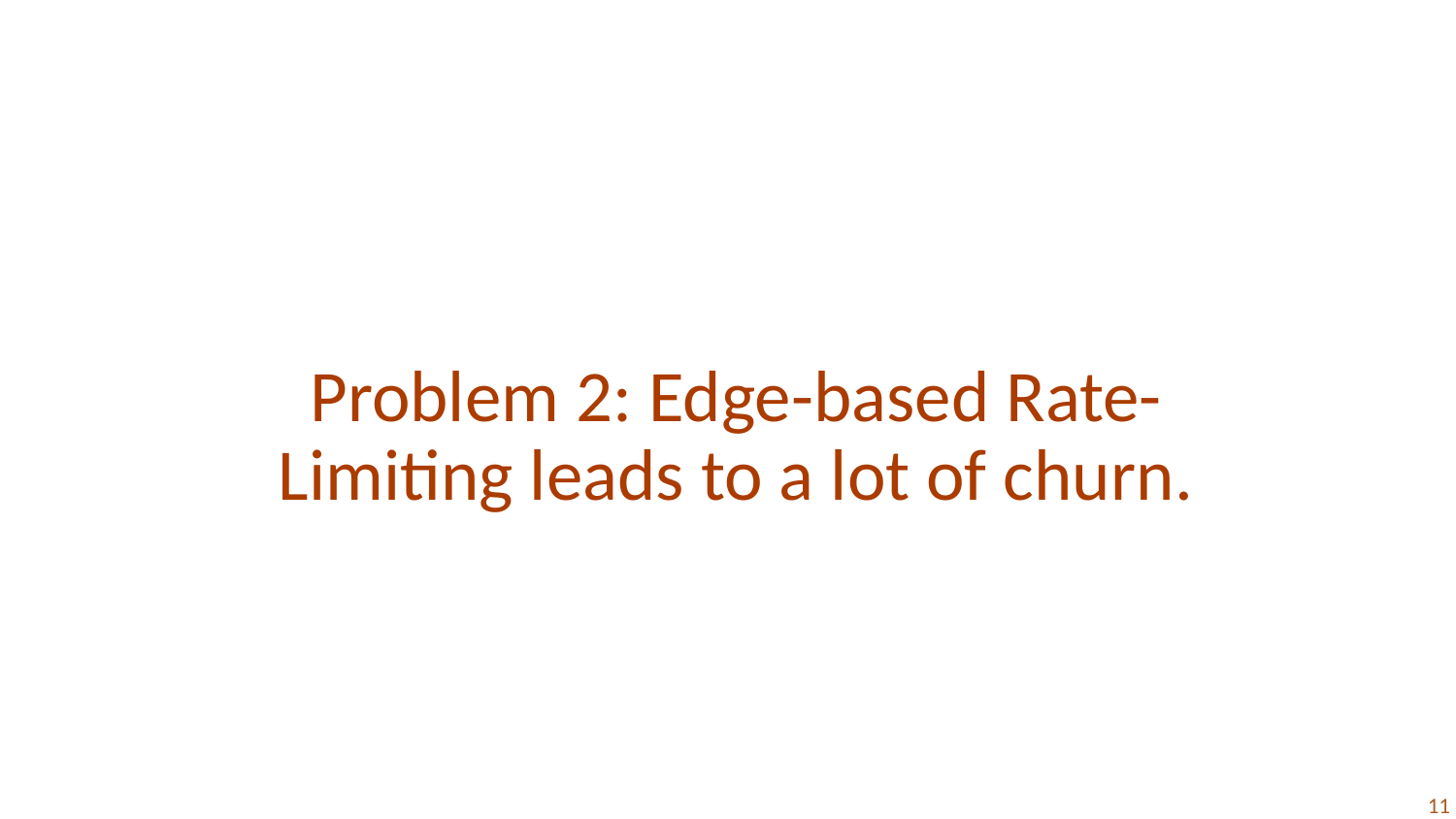

# Problem 2: Edge-based Rate-Limiting leads to a lot of churn.
11